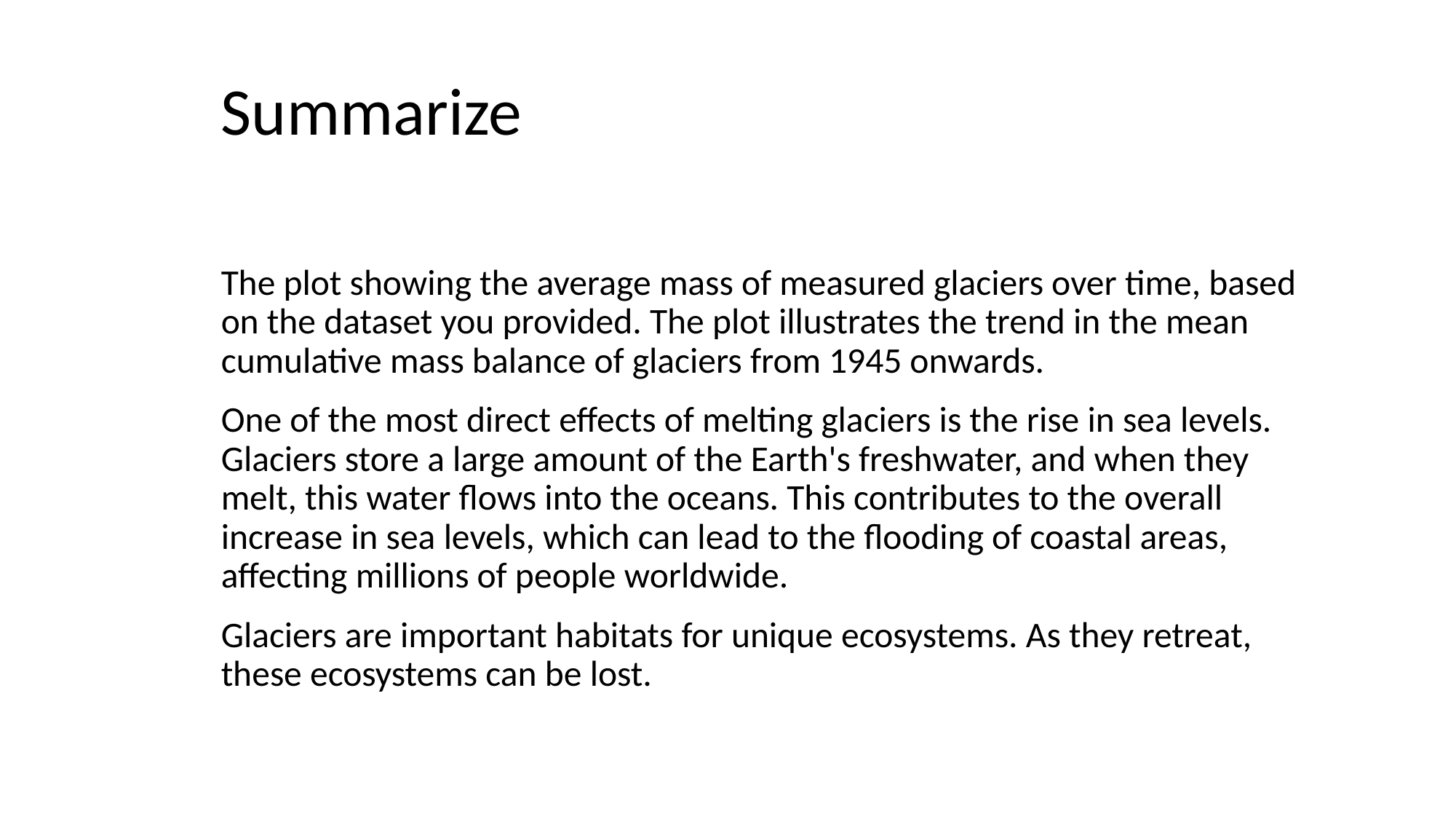

# Summarize
The plot showing the average mass of measured glaciers over time, based on the dataset you provided. The plot illustrates the trend in the mean cumulative mass balance of glaciers from 1945 onwards.
One of the most direct effects of melting glaciers is the rise in sea levels. Glaciers store a large amount of the Earth's freshwater, and when they melt, this water flows into the oceans. This contributes to the overall increase in sea levels, which can lead to the flooding of coastal areas, affecting millions of people worldwide.
Glaciers are important habitats for unique ecosystems. As they retreat, these ecosystems can be lost.